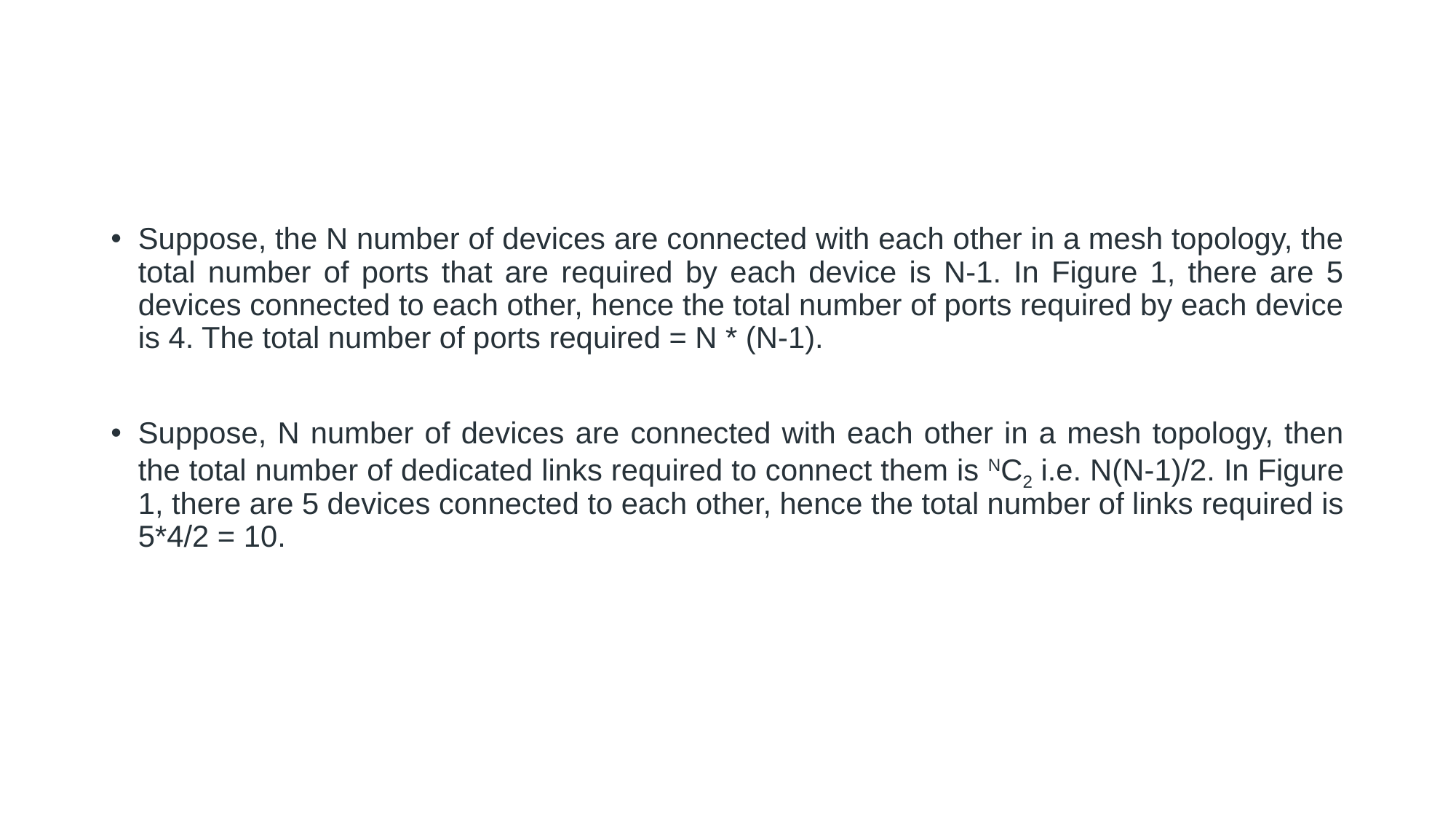

Suppose, the N number of devices are connected with each other in a mesh topology, the total number of ports that are required by each device is N-1. In Figure 1, there are 5 devices connected to each other, hence the total number of ports required by each device is 4. The total number of ports required = N * (N-1).

Suppose, N number of devices are connected with each other in a mesh topology, then the total number of dedicated links required to connect them is NC2 i.e. N(N-1)/2. In Figure 1, there are 5 devices connected to each other, hence the total number of links required is 5*4/2 = 10.